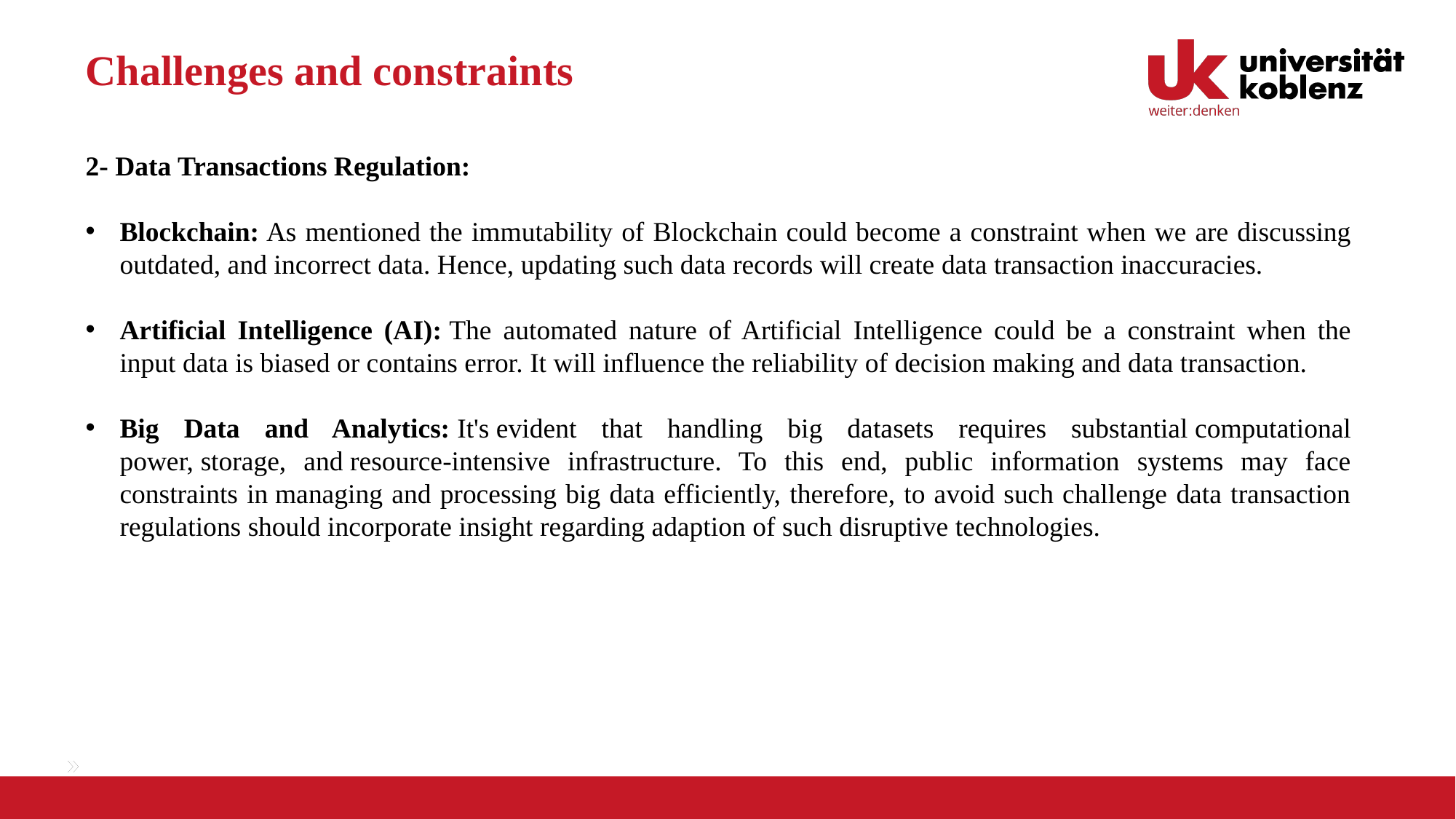

# Challenges and constraints
2- Data Transactions Regulation:

Blockchain: As mentioned the immutability of Blockchain could become a constraint when we are discussing outdated, and incorrect data. Hence, updating such data records will create data transaction inaccuracies.

Artificial Intelligence (AI): The automated nature of Artificial Intelligence could be a constraint when the input data is biased or contains error. It will influence the reliability of decision making and data transaction.

Big Data and Analytics: It's evident that handling big datasets requires substantial computational power, storage, and resource-intensive infrastructure. To this end, public information systems may face constraints in managing and processing big data efficiently, therefore, to avoid such challenge data transaction regulations should incorporate insight regarding adaption of such disruptive technologies.